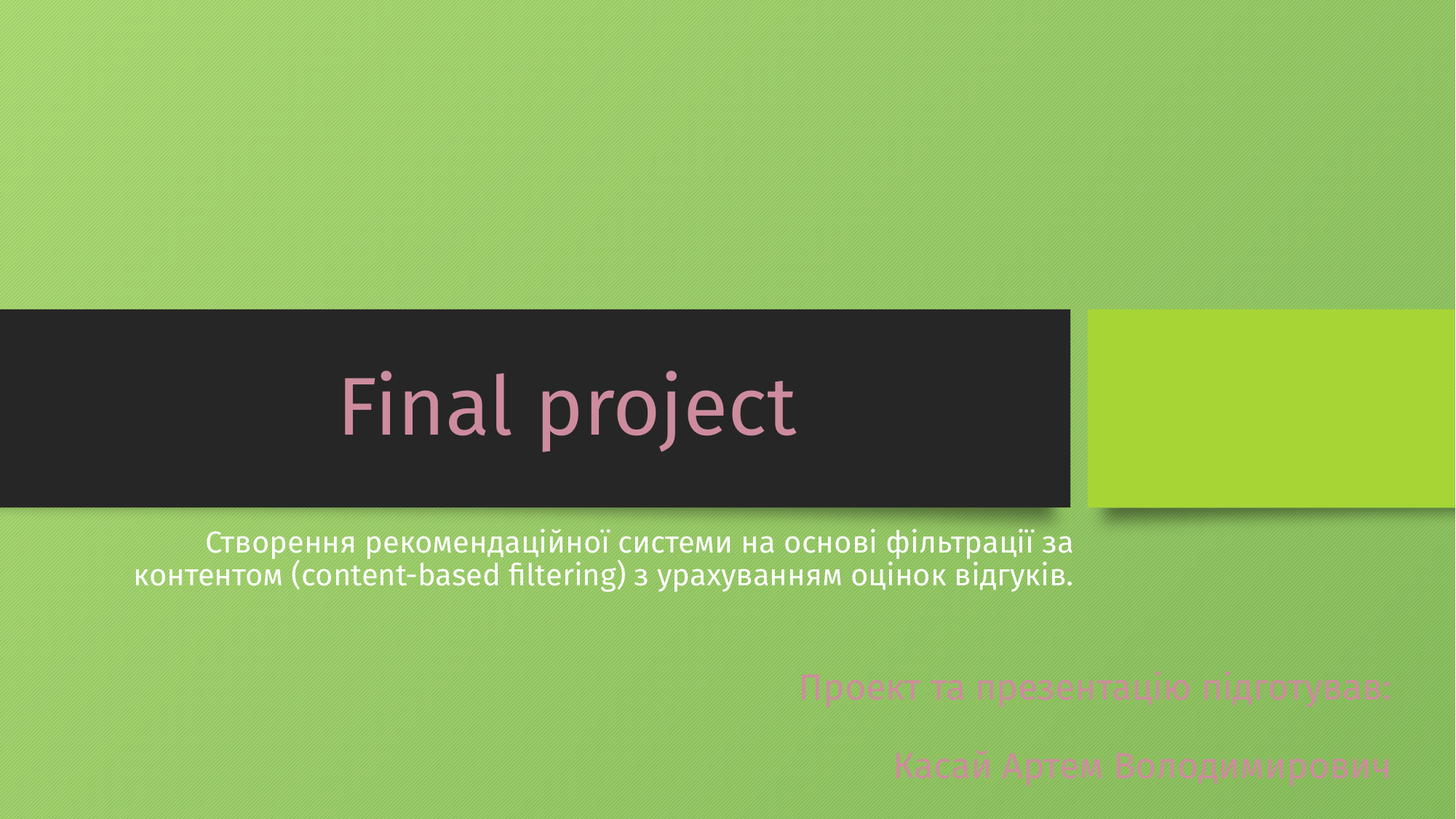

# Final project
Створення рекомендаційної системи на основі фільтрації за контентом (content-based filtering) з урахуванням оцінок відгуків.
Проект та презентацію підготував:
Касай Артем Володимирович